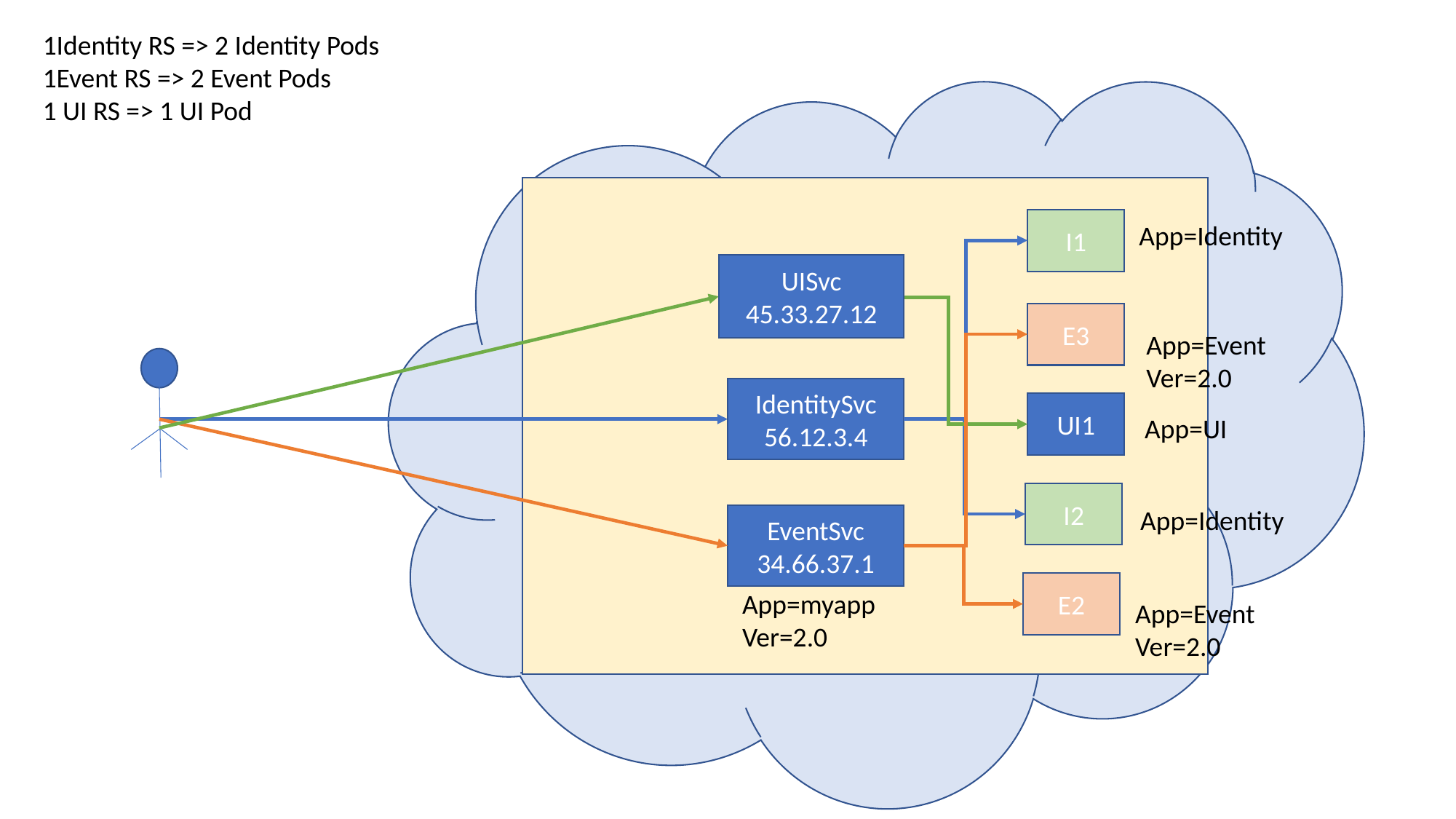

1Identity RS => 2 Identity Pods
1Event RS => 2 Event Pods
1 UI RS => 1 UI Pod

I1
App=Identity
UISvc
45.33.27.12
E3
App=Event
Ver=2.0

IdentitySvc
56.12.3.4
UI1
App=UI
I2
App=Identity
EventSvc
34.66.37.1
E2
App=myapp
Ver=2.0
App=Event
Ver=2.0